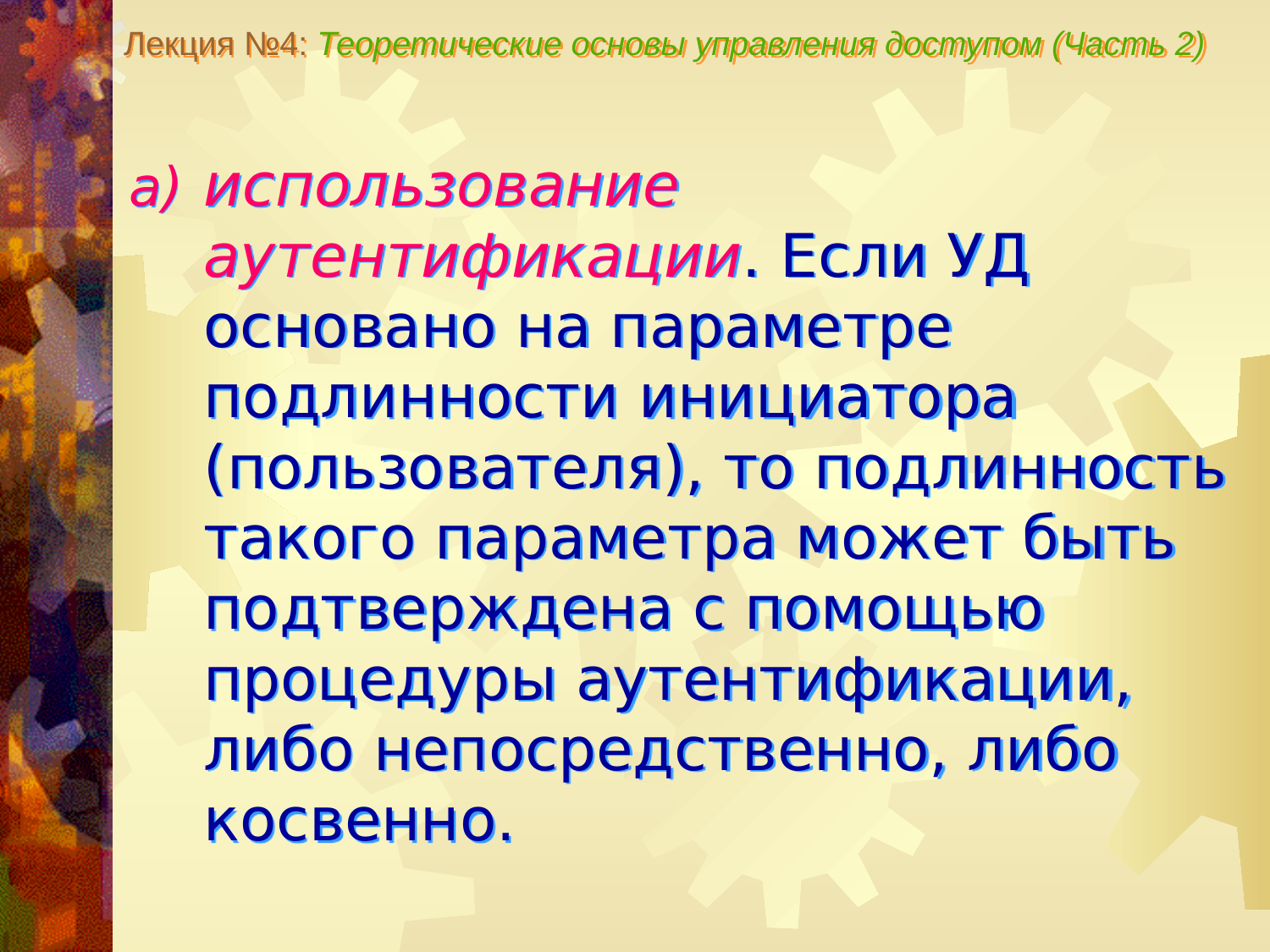

Лекция №4: Теоретические основы управления доступом (Часть 2)
использование аутентификации. Если УД основано на параметре подлинности инициатора (пользователя), то подлинность такого параметра может быть подтверждена с помощью процедуры аутентификации, либо непосредственно, либо косвенно.